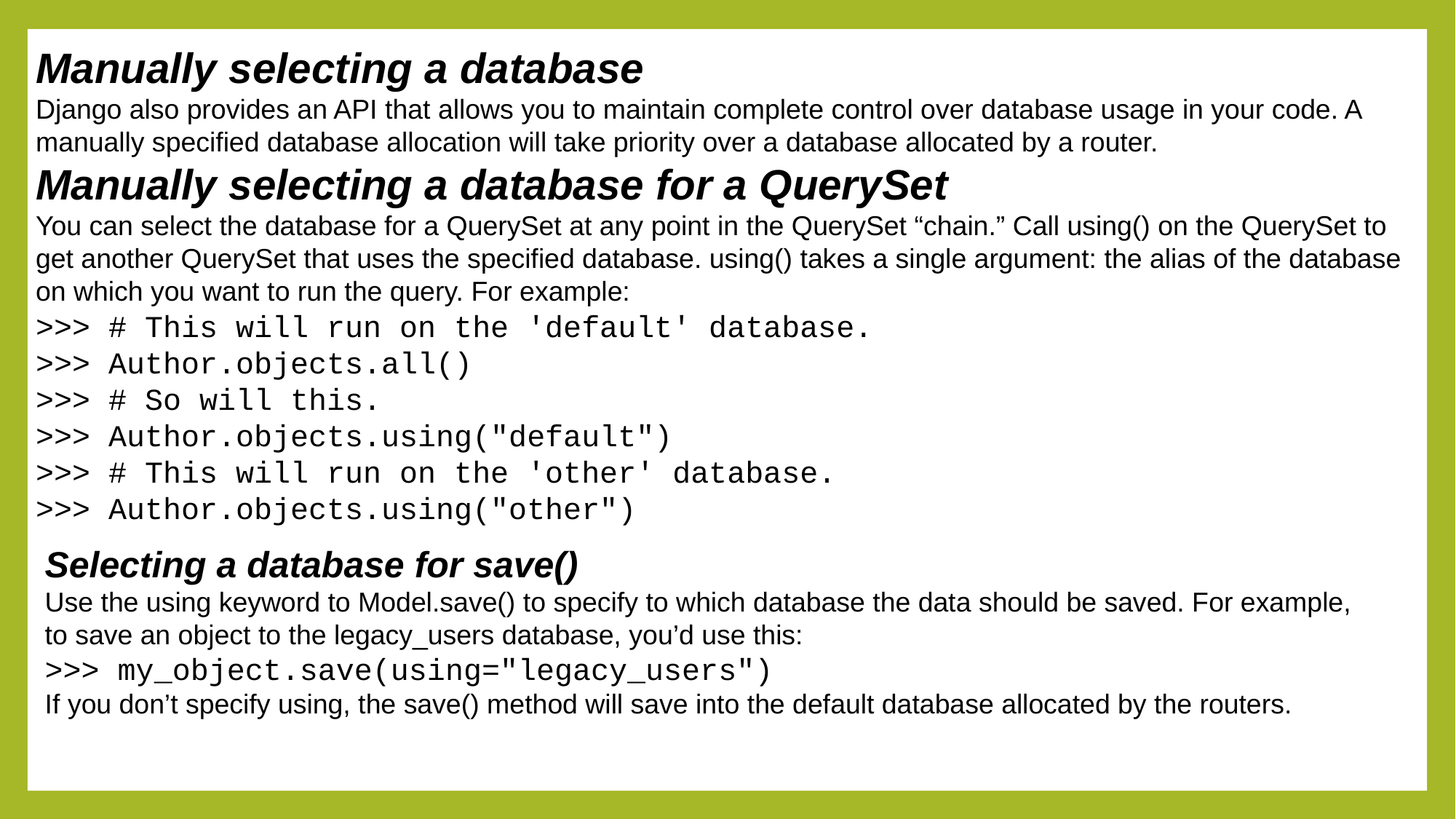

Manually selecting a database
Django also provides an API that allows you to maintain complete control over database usage in your code. A manually specified database allocation will take priority over a database allocated by a router.
Manually selecting a database for a QuerySet
You can select the database for a QuerySet at any point in the QuerySet “chain.” Call using() on the QuerySet to get another QuerySet that uses the specified database. using() takes a single argument: the alias of the database on which you want to run the query. For example:
>>> # This will run on the 'default' database.
>>> Author.objects.all()
>>> # So will this.
>>> Author.objects.using("default")
>>> # This will run on the 'other' database.
>>> Author.objects.using("other")
Selecting a database for save()
Use the using keyword to Model.save() to specify to which database the data should be saved. For example, to save an object to the legacy_users database, you’d use this:
>>> my_object.save(using="legacy_users")
If you don’t specify using, the save() method will save into the default database allocated by the routers.